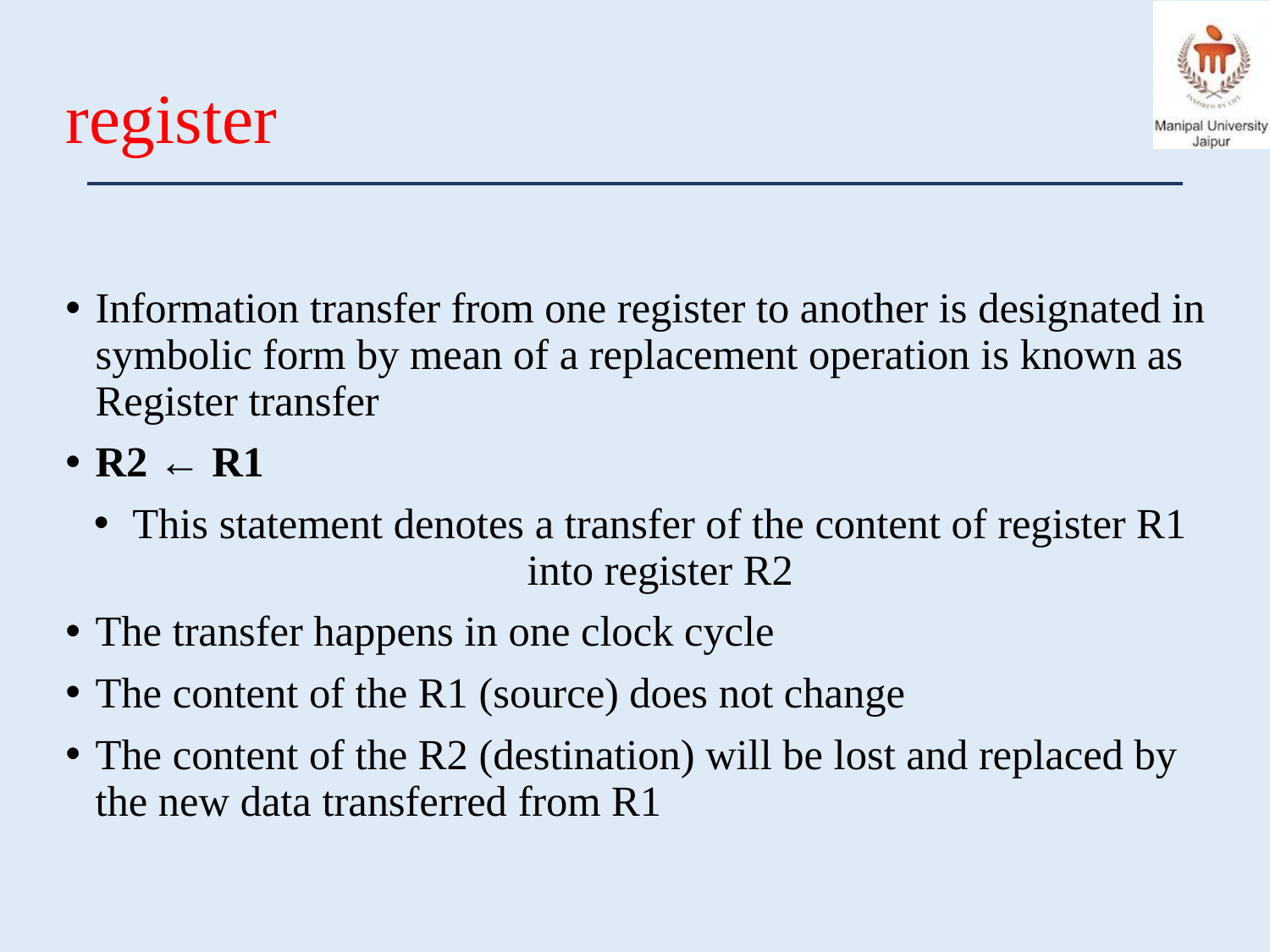

# register
Information transfer from one register to another is designated in symbolic form by mean of a replacement operation is known as Register transfer
R2 ← R1
This statement denotes a transfer of the content of register R1 into register R2
The transfer happens in one clock cycle
The content of the R1 (source) does not change
The content of the R2 (destination) will be lost and replaced by the new data transferred from R1